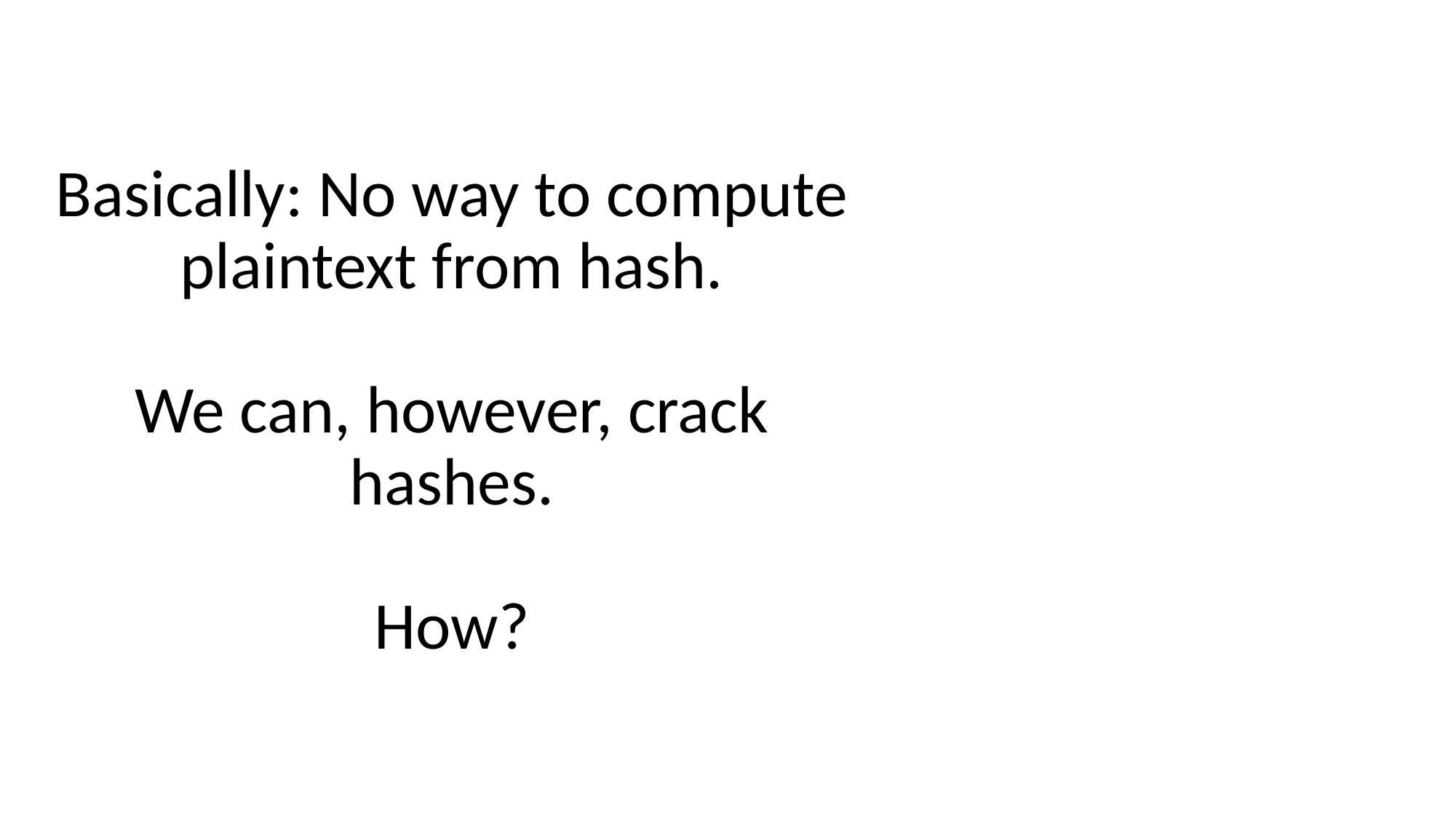

# Basically: No way to compute plaintext from hash. We can, however, crack hashes. How?